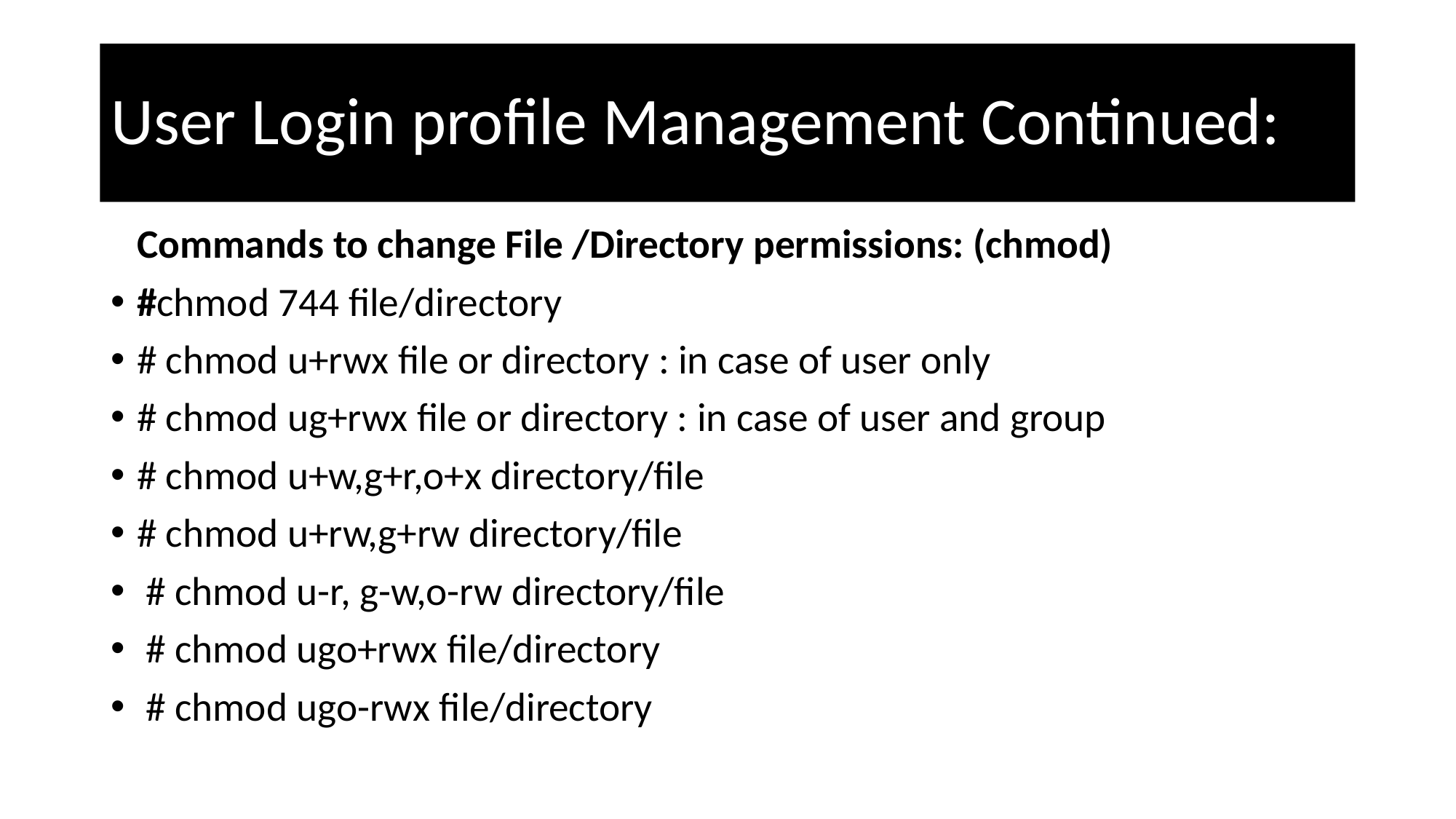

# User Login profile Management Continued:
Commands to change File /Directory permissions: (chmod)
#chmod 744 file/directory
# chmod u+rwx file or directory : in case of user only
# chmod ug+rwx file or directory : in case of user and group
# chmod u+w,g+r,o+x directory/file
# chmod u+rw,g+rw directory/file
 # chmod u-r, g-w,o-rw directory/file
 # chmod ugo+rwx file/directory
 # chmod ugo-rwx file/directory